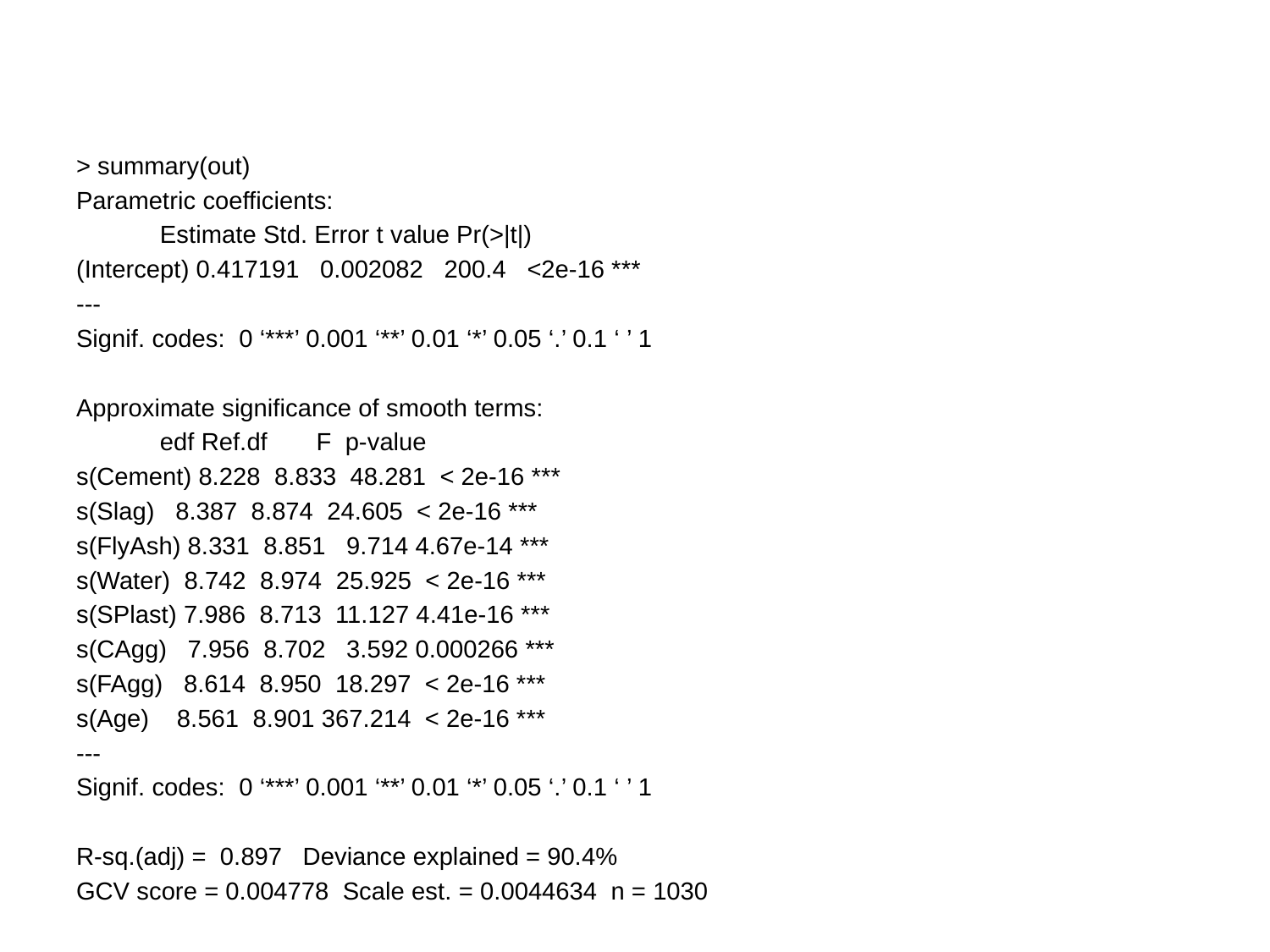

#
> summary(out)
Parametric coefficients:
            Estimate Std. Error t value Pr(>|t|)
(Intercept) 0.417191   0.002082   200.4   <2e-16 ***
---
Signif. codes:  0 ‘***’ 0.001 ‘**’ 0.01 ‘*’ 0.05 ‘.’ 0.1 ‘ ’ 1

Approximate significance of smooth terms:
            edf Ref.df       F  p-value
s(Cement) 8.228  8.833  48.281  < 2e-16 ***
s(Slag)   8.387  8.874  24.605  < 2e-16 ***
s(FlyAsh) 8.331  8.851   9.714 4.67e-14 ***
s(Water)  8.742  8.974  25.925  < 2e-16 ***
s(SPlast) 7.986  8.713  11.127 4.41e-16 ***
s(CAgg)   7.956  8.702   3.592 0.000266 ***
s(FAgg)   8.614  8.950  18.297  < 2e-16 ***
s(Age)    8.561  8.901 367.214  < 2e-16 ***
---
Signif. codes:  0 ‘***’ 0.001 ‘**’ 0.01 ‘*’ 0.05 ‘.’ 0.1 ‘ ’ 1

R-sq.(adj) =  0.897   Deviance explained = 90.4%
GCV score = 0.004778  Scale est. = 0.0044634  n = 1030